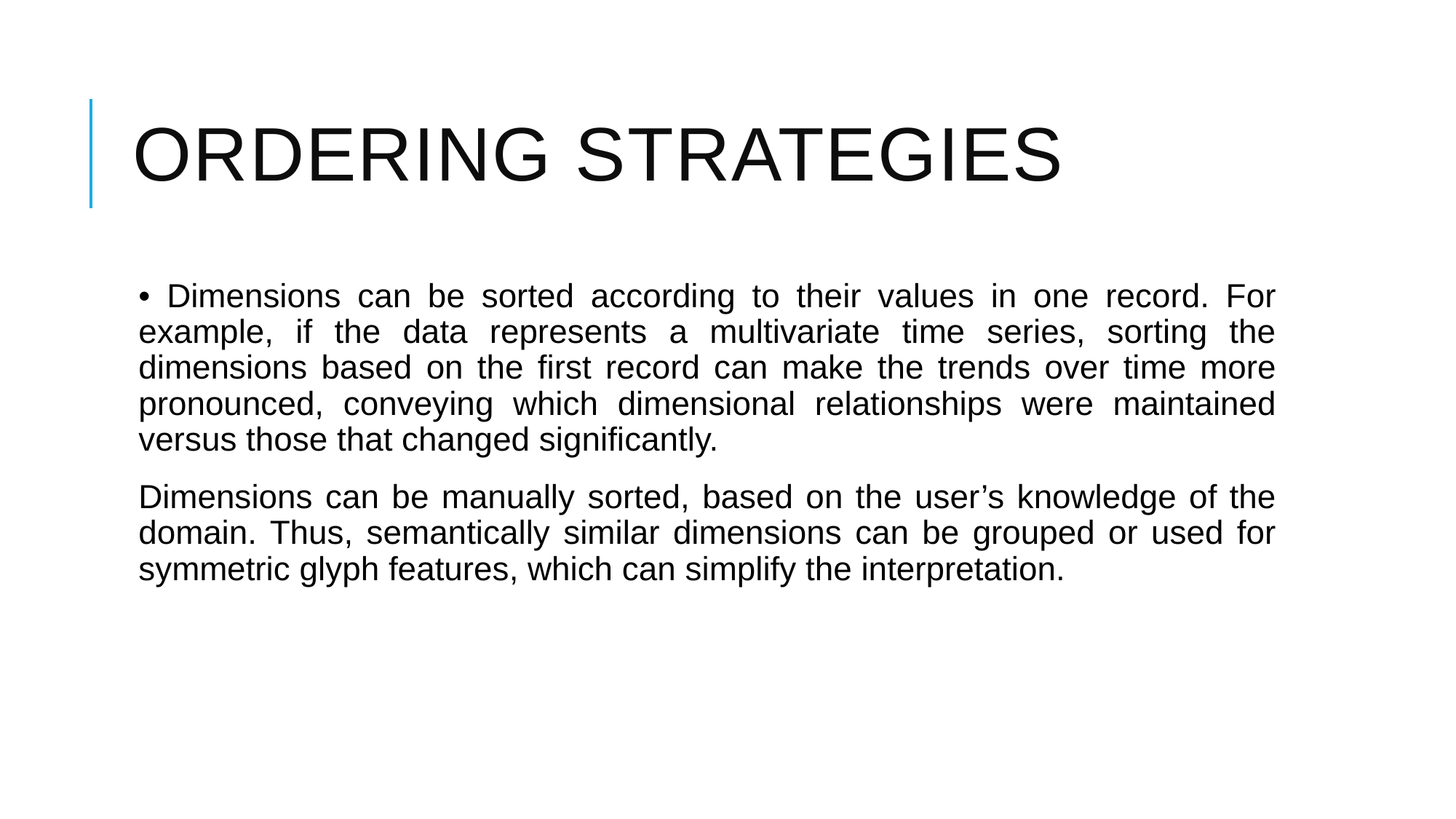

# Ordering strategies
• Dimensions can be sorted according to their values in one record. For example, if the data represents a multivariate time series, sorting the dimensions based on the first record can make the trends over time more pronounced, conveying which dimensional relationships were maintained versus those that changed significantly.
Dimensions can be manually sorted, based on the user’s knowledge of the domain. Thus, semantically similar dimensions can be grouped or used for symmetric glyph features, which can simplify the interpretation.